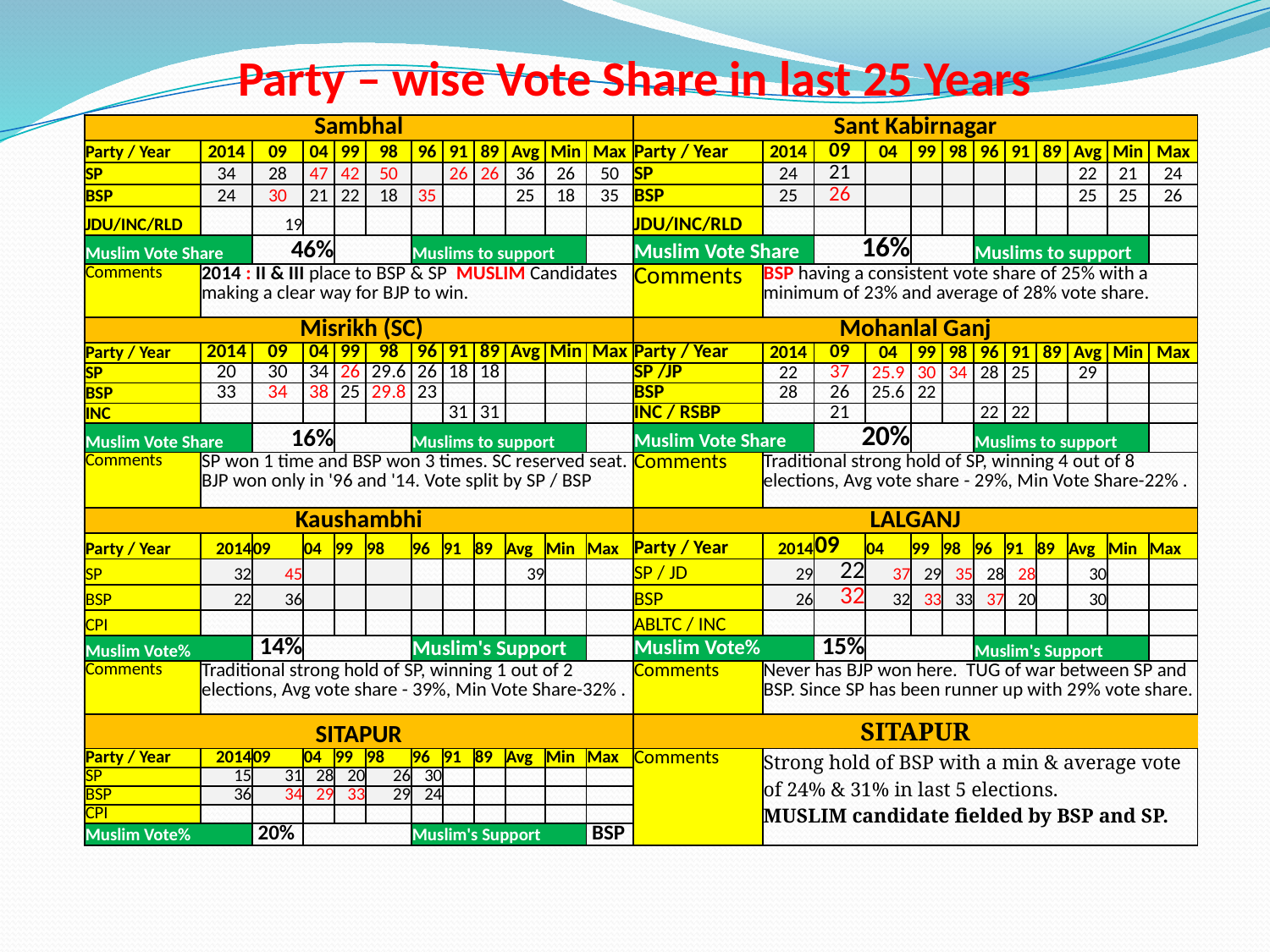

# Party – wise Vote Share in last 25 Years
| Sambhal |  |  |  |  |  |  |  |  |  |  |  | Sant Kabirnagar |  |  |  |  |  |  |  |  |  |  |  |
| --- | --- | --- | --- | --- | --- | --- | --- | --- | --- | --- | --- | --- | --- | --- | --- | --- | --- | --- | --- | --- | --- | --- | --- |
| Party / Year | 2014 | 09 | 04 | 99 | 98 | 96 | 91 | 89 | Avg | Min | Max | Party / Year | 2014 | 09 | 04 | 99 | 98 | 96 | 91 | 89 | Avg | Min | Max |
| SP | 34 | 28 | 47 | 42 | 50 |  | 26 | 26 | 36 | 26 | 50 | SP | 24 | 21 |  |  |  |  |  |  | 22 | 21 | 24 |
| BSP | 24 | 30 | 21 | 22 | 18 | 35 |  |  | 25 | 18 | 35 | BSP | 25 | 26 |  |  |  |  |  |  | 25 | 25 | 26 |
| JDU/INC/RLD |  | 19 |  |  |  |  |  |  |  |  |  | JDU/INC/RLD |  |  |  |  |  |  |  |  |  |  |  |
| Muslim Vote Share |  | 46% |  |  |  | Muslims to support |  |  |  |  |  | Muslim Vote Share |  | 16% |  |  |  | Muslims to support |  |  |  |  |  |
| Comments | 2014 : II & III place to BSP & SP MUSLIM Candidates making a clear way for BJP to win. |  |  |  |  |  |  |  |  |  |  | Comments | BSP having a consistent vote share of 25% with a minimum of 23% and average of 28% vote share. |  |  |  |  |  |  |  |  |  |  |
| Misrikh (SC) |  |  |  |  |  |  |  |  |  |  |  | Mohanlal Ganj |  |  |  |  |  |  |  |  |  |  |  |
| Party / Year | 2014 | 09 | 04 | 99 | 98 | 96 | 91 | 89 | Avg | Min | Max | Party / Year | 2014 | 09 | 04 | 99 | 98 | 96 | 91 | 89 | Avg | Min | Max |
| SP | 20 | 30 | 34 | 26 | 29.6 | 26 | 18 | 18 |  |  |  | SP /JP | 22 | 37 | 25.9 | 30 | 34 | 28 | 25 |  | 29 |  |  |
| BSP | 33 | 34 | 38 | 25 | 29.8 | 23 |  |  |  |  |  | BSP | 28 | 26 | 25.6 | 22 |  |  |  |  |  |  |  |
| INC |  |  |  |  |  |  | 31 | 31 |  |  |  | INC / RSBP |  | 21 |  |  |  | 22 | 22 |  |  |  |  |
| Muslim Vote Share |  | 16% |  |  |  | Muslims to support |  |  |  |  |  | Muslim Vote Share |  | 20% |  |  |  | Muslims to support |  |  |  |  |  |
| Comments | SP won 1 time and BSP won 3 times. SC reserved seat. BJP won only in '96 and '14. Vote split by SP / BSP |  |  |  |  |  |  |  |  |  |  | Comments | Traditional strong hold of SP, winning 4 out of 8 elections, Avg vote share - 29%, Min Vote Share-22% . |  |  |  |  |  |  |  |  |  |  |
| Kaushambhi |  |  |  |  |  |  |  |  |  |  |  | LALGANJ |  |  |  |  |  |  |  |  |  |  |  |
| Party / Year | 2014 | 09 | 04 | 99 | 98 | 96 | 91 | 89 | Avg | Min | Max | Party / Year | 2014 | 09 | 04 | 99 | 98 | 96 | 91 | 89 | Avg | Min | Max |
| SP | 32 | 45 |  |  |  |  |  |  | 39 |  |  | SP / JD | 29 | 22 | 37 | 29 | 35 | 28 | 28 |  | 30 |  |  |
| BSP | 22 | 36 |  |  |  |  |  |  |  |  |  | BSP | 26 | 32 | 32 | 33 | 33 | 37 | 20 |  | 30 |  |  |
| CPI |  |  |  |  |  |  |  |  |  |  |  | ABLTC / INC |  |  |  |  |  |  |  |  |  |  |  |
| Muslim Vote% |  | 14% |  |  |  | Muslim's Support |  |  |  |  |  | Muslim Vote% |  | 15% |  |  |  | Muslim's Support |  |  |  |  |  |
| Comments | Traditional strong hold of SP, winning 1 out of 2 elections, Avg vote share - 39%, Min Vote Share-32% . |  |  |  |  |  |  |  |  |  |  | Comments | Never has BJP won here. TUG of war between SP and BSP. Since SP has been runner up with 29% vote share. |  |  |  |  |  |  |  |  |  |  |
| SITAPUR |  |  |  |  |  |  |  |  |  |  |  | SITAPUR |  |  |  |  |  |  |  |  |  |  |  |
| Party / Year | 2014 | 09 | 04 | 99 | 98 | 96 | 91 | 89 | Avg | Min | Max | Comments | Strong hold of BSP with a min & average vote of 24% & 31% in last 5 elections. MUSLIM candidate fielded by BSP and SP. |  |  |  |  |  |  |  |  |  |  |
| SP | 15 | 31 | 28 | 20 | 26 | 30 |  |  |  |  |  |  |  |  |  |  |  |  |  |  |  |  |  |
| BSP | 36 | 34 | 29 | 33 | 29 | 24 |  |  |  |  |  |  |  |  |  |  |  |  |  |  |  |  |  |
| CPI |  |  |  |  |  |  |  |  |  |  |  |  |  |  |  |  |  |  |  |  |  |  |  |
| Muslim Vote% |  | 20% |  |  |  | Muslim's Support |  |  |  |  | BSP |  |  |  |  |  |  |  |  |  |  |  |  |